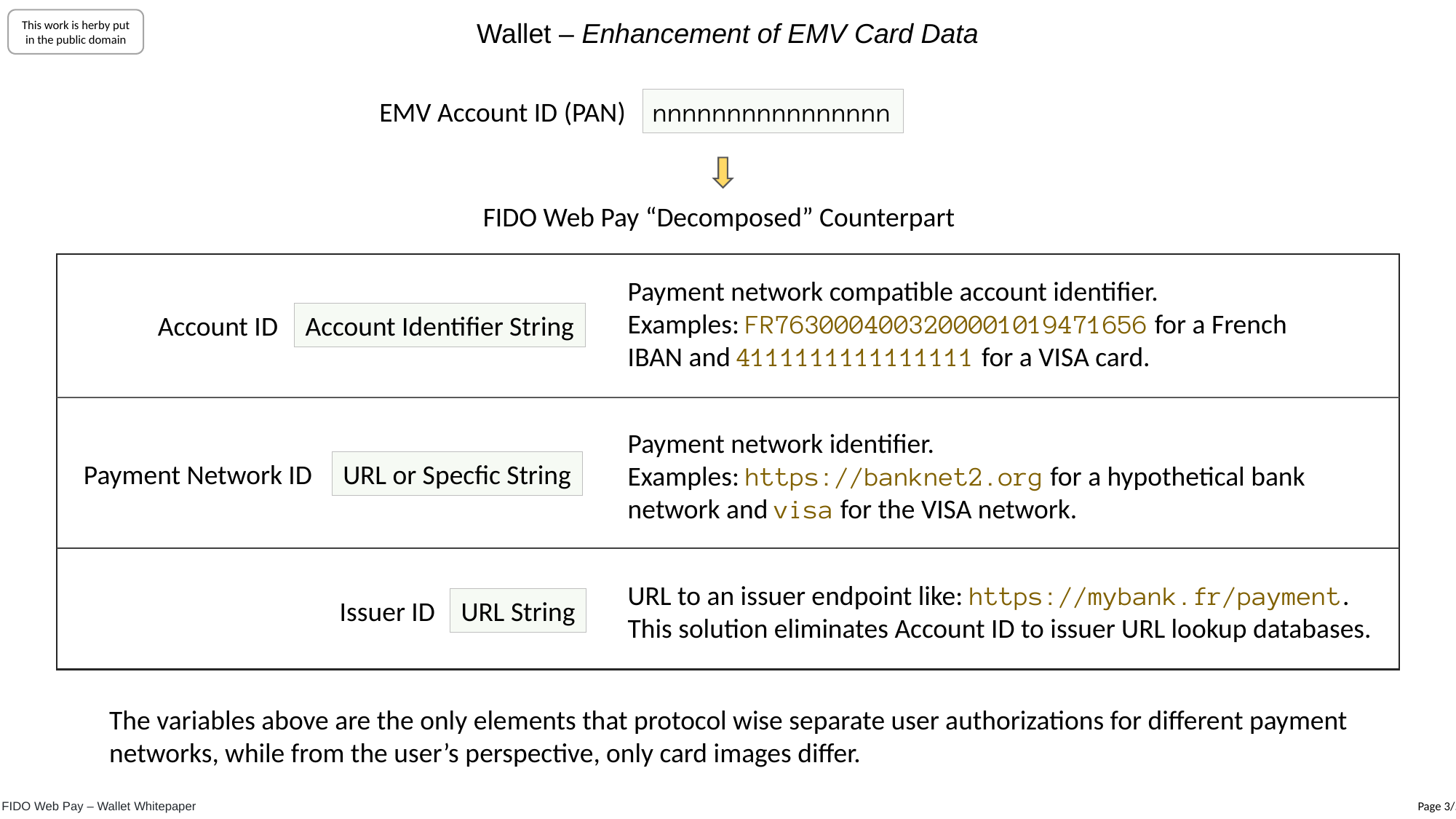

Wallet – Enhancement of EMV Card Data
EMV Account ID (PAN)
nnnnnnnnnnnnnnnn

FIDO Web Pay “Decomposed” Counterpart

Payment network compatible account identifier.
Examples: FR7630004003200001019471656 for a French IBAN and 4111111111111111 for a VISA card.
Account ID
Account Identifier String
Payment network identifier.
Examples: https://banknet2.org for a hypothetical bank network and visa for the VISA network.
Payment Network ID
URL or Specfic String
URL to an issuer endpoint like: https://mybank.fr/payment.
This solution eliminates Account ID to issuer URL lookup databases.
Issuer ID
URL String
The variables above are the only elements that protocol wise separate user authorizations for different payment networks, while from the user’s perspective, only card images differ.